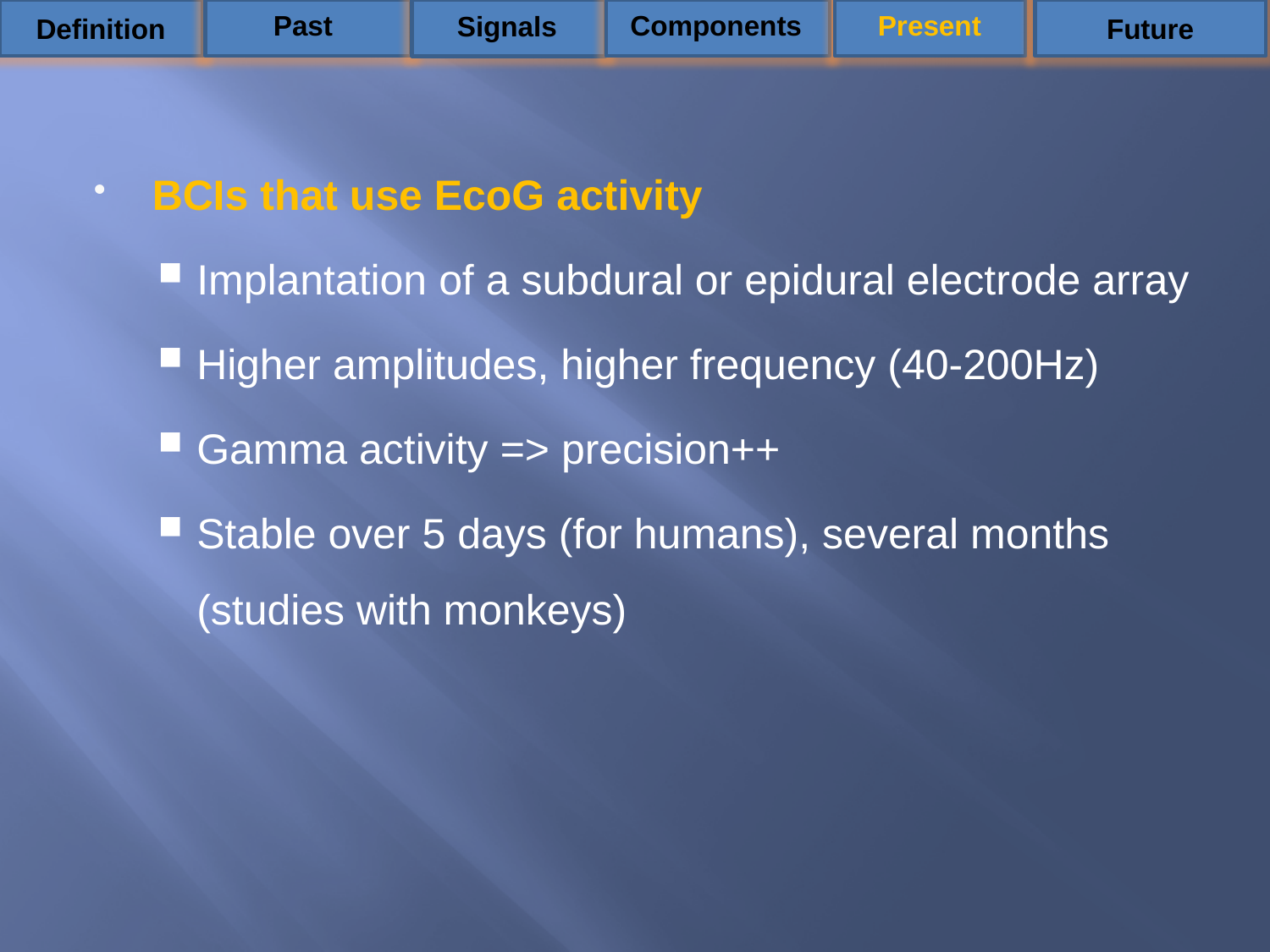

Past
Components
Present
Signals
Definition
Future
BCIs that use EcoG activity
Implantation of a subdural or epidural electrode array
Higher amplitudes, higher frequency (40-200Hz)
Gamma activity => precision++
Stable over 5 days (for humans), several months (studies with monkeys)